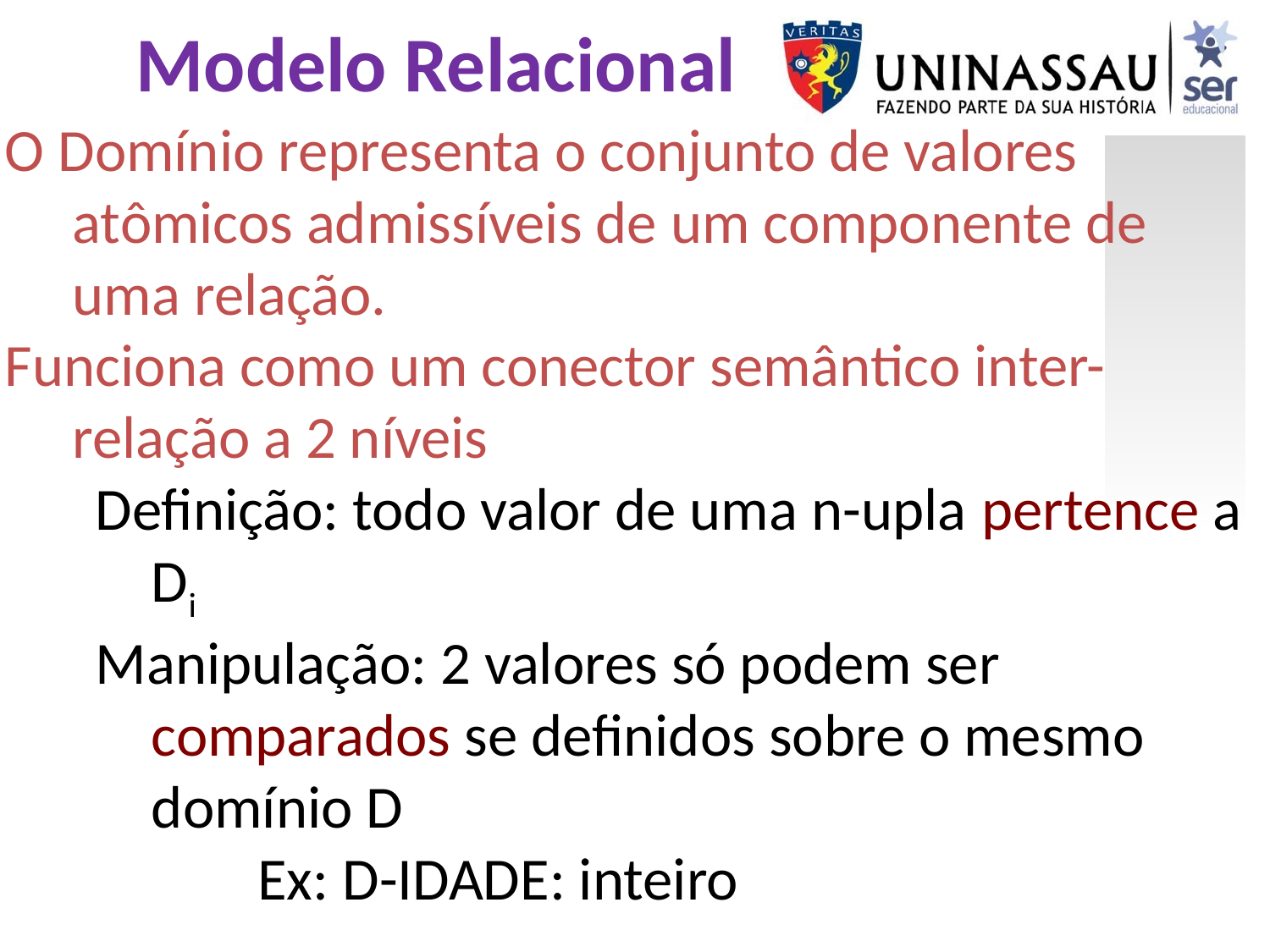

Modelo Relacional
O Domínio representa o conjunto de valores atômicos admissíveis de um componente de uma relação.
Funciona como um conector semântico inter-relação a 2 níveis
Definição: todo valor de uma n-upla pertence a Di
Manipulação: 2 valores só podem ser comparados se definidos sobre o mesmo domínio D
            Ex: D-IDADE: inteiro